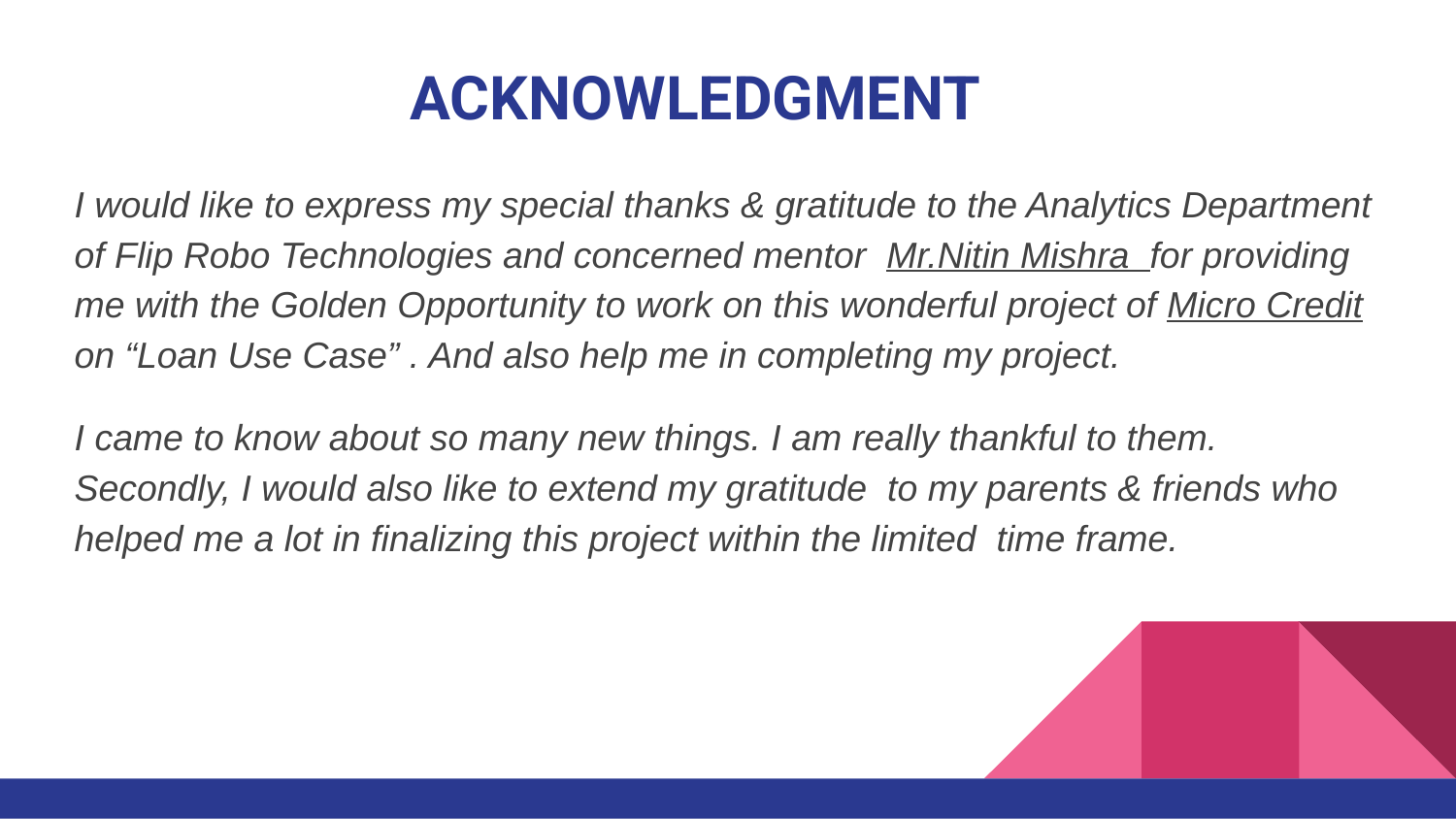

# ACKNOWLEDGMENT
I would like to express my special thanks & gratitude to the Analytics Department of Flip Robo Technologies and concerned mentor  Mr.Nitin Mishra  for providing me with the Golden Opportunity to work on this wonderful project of Micro Credit on “Loan Use Case” . And also help me in completing my project.
I came to know about so many new things. I am really thankful to them. Secondly, I would also like to extend my gratitude  to my parents & friends who helped me a lot in finalizing this project within the limited  time frame.